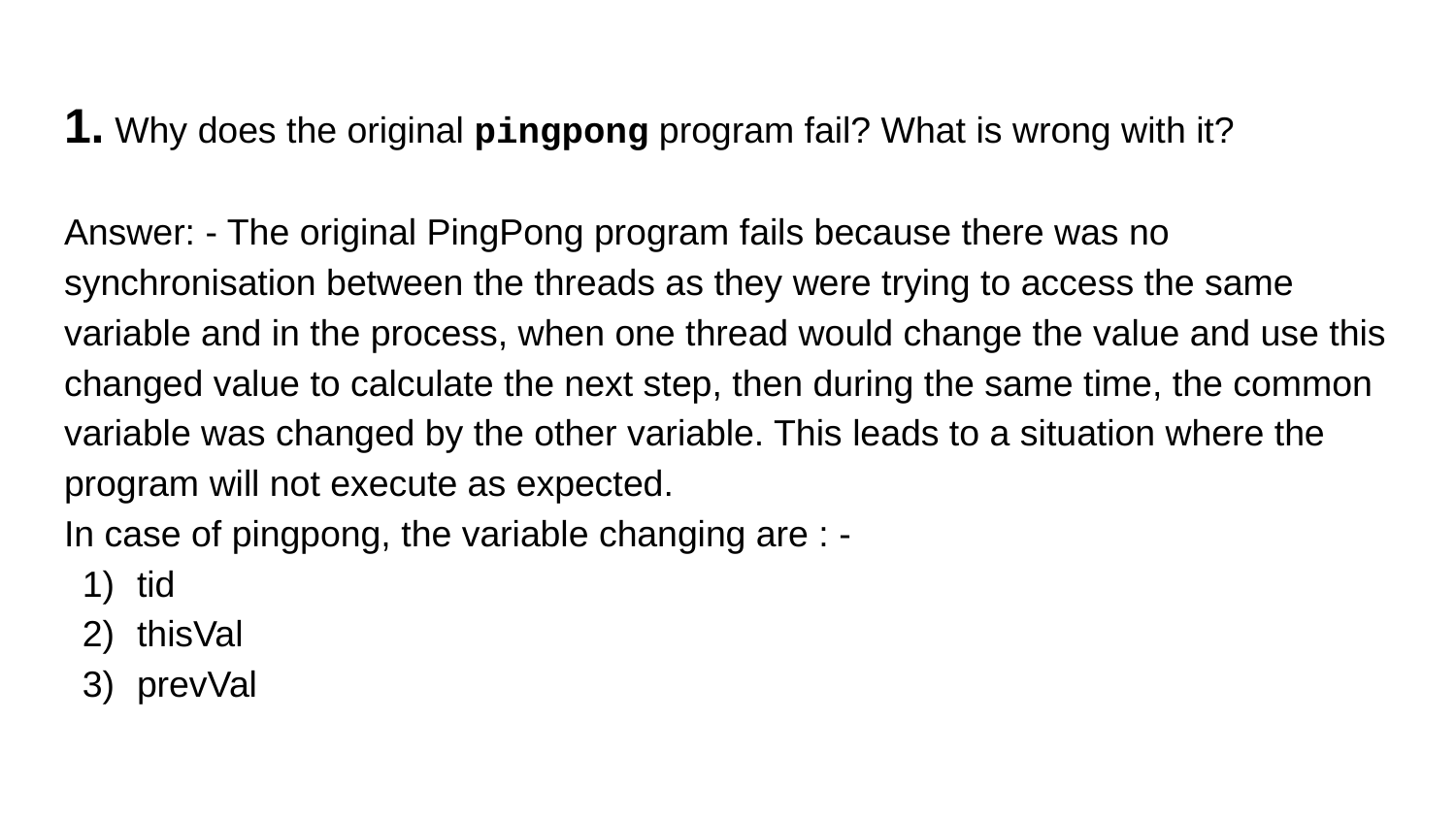

# 1. Why does the original pingpong program fail? What is wrong with it?

Answer: - The original PingPong program fails because there was no synchronisation between the threads as they were trying to access the same variable and in the process, when one thread would change the value and use this changed value to calculate the next step, then during the same time, the common variable was changed by the other variable. This leads to a situation where the program will not execute as expected.
In case of pingpong, the variable changing are : -
tid
thisVal
prevVal